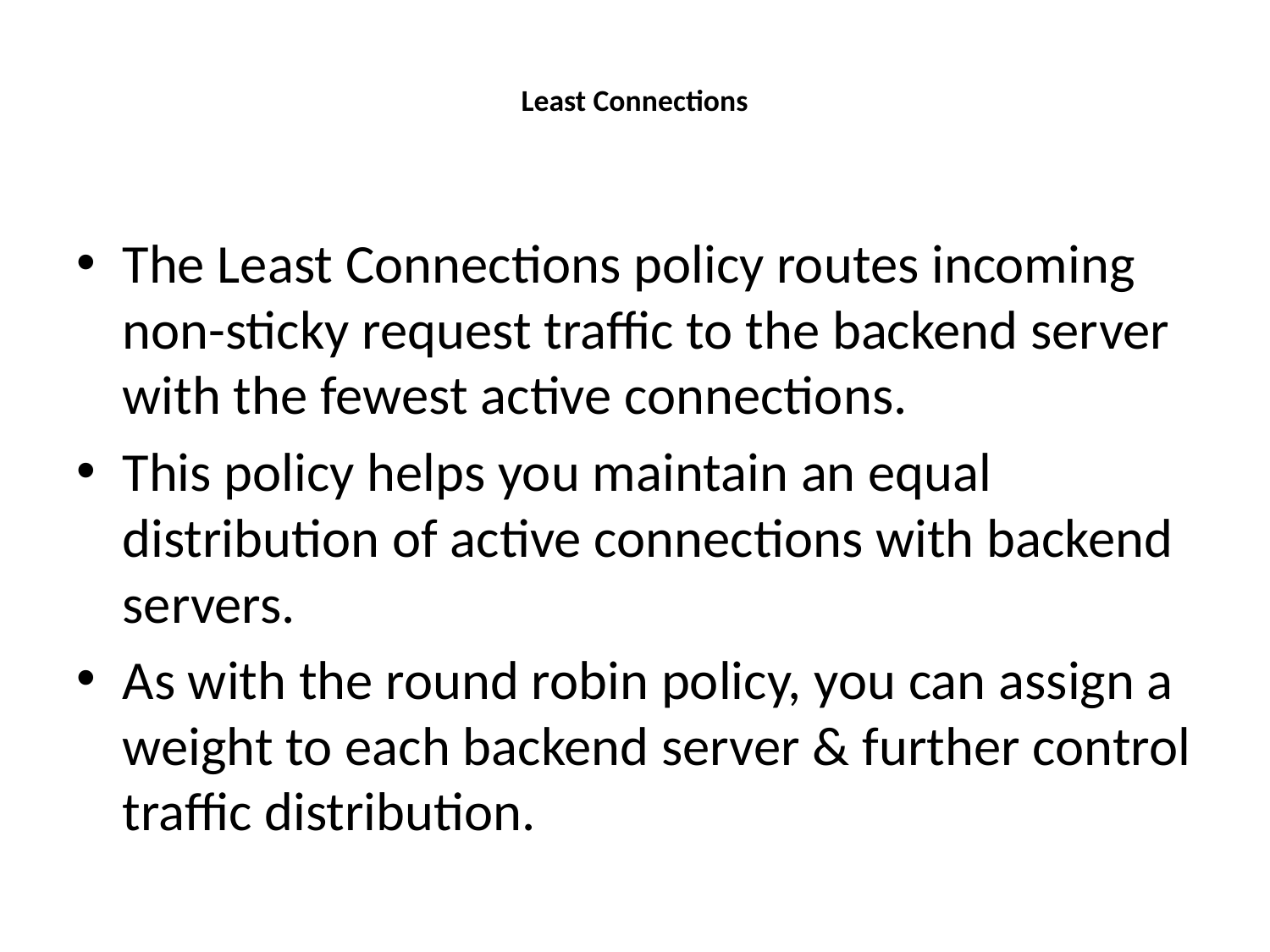

# Least Connections
The Least Connections policy routes incoming non-sticky request traffic to the backend server with the fewest active connections.
This policy helps you maintain an equal distribution of active connections with backend servers.
As with the round robin policy, you can assign a weight to each backend server & further control traffic distribution.